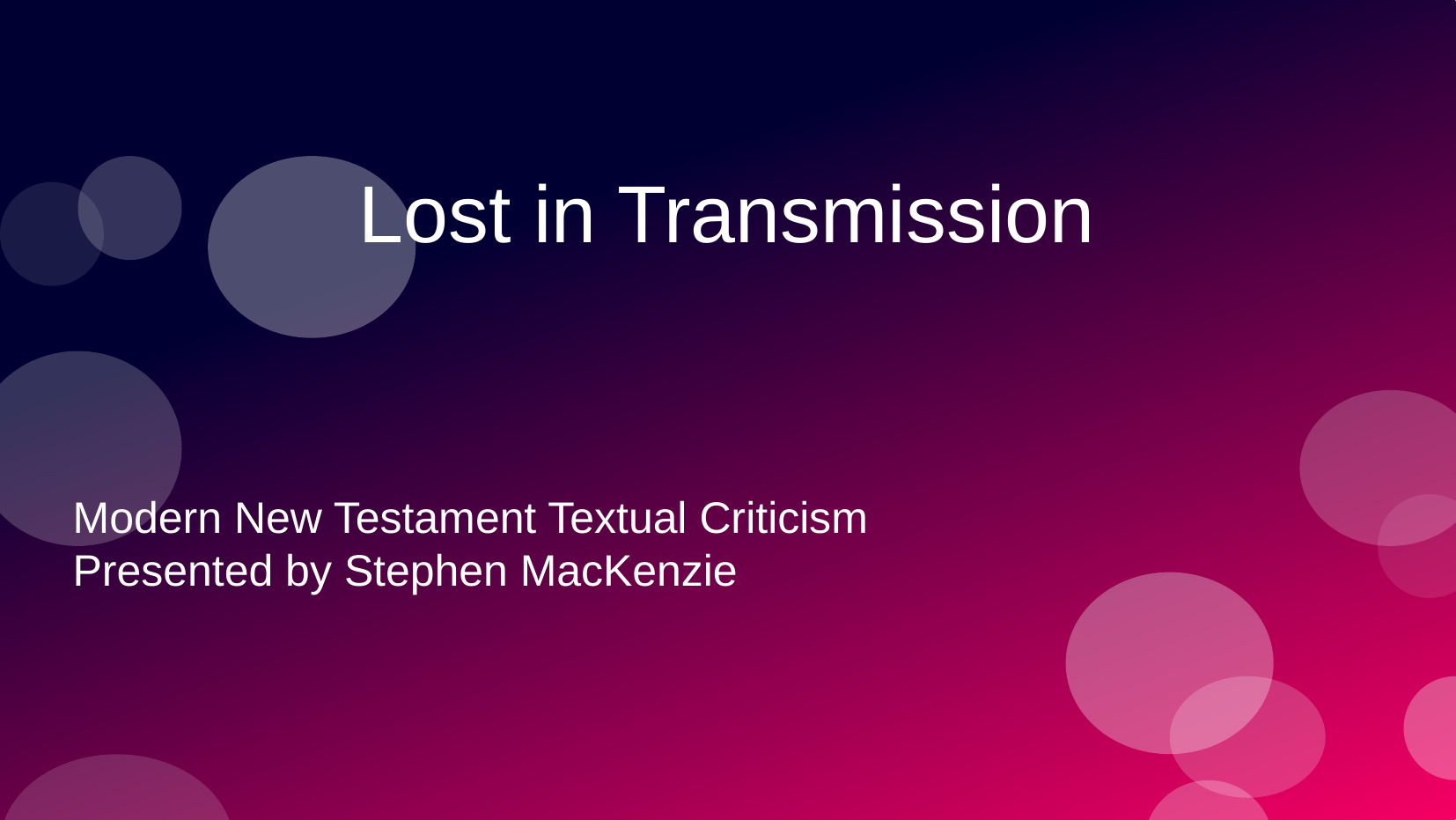

Lost in Transmission
Modern New Testament Textual Criticism
Presented by Stephen MacKenzie